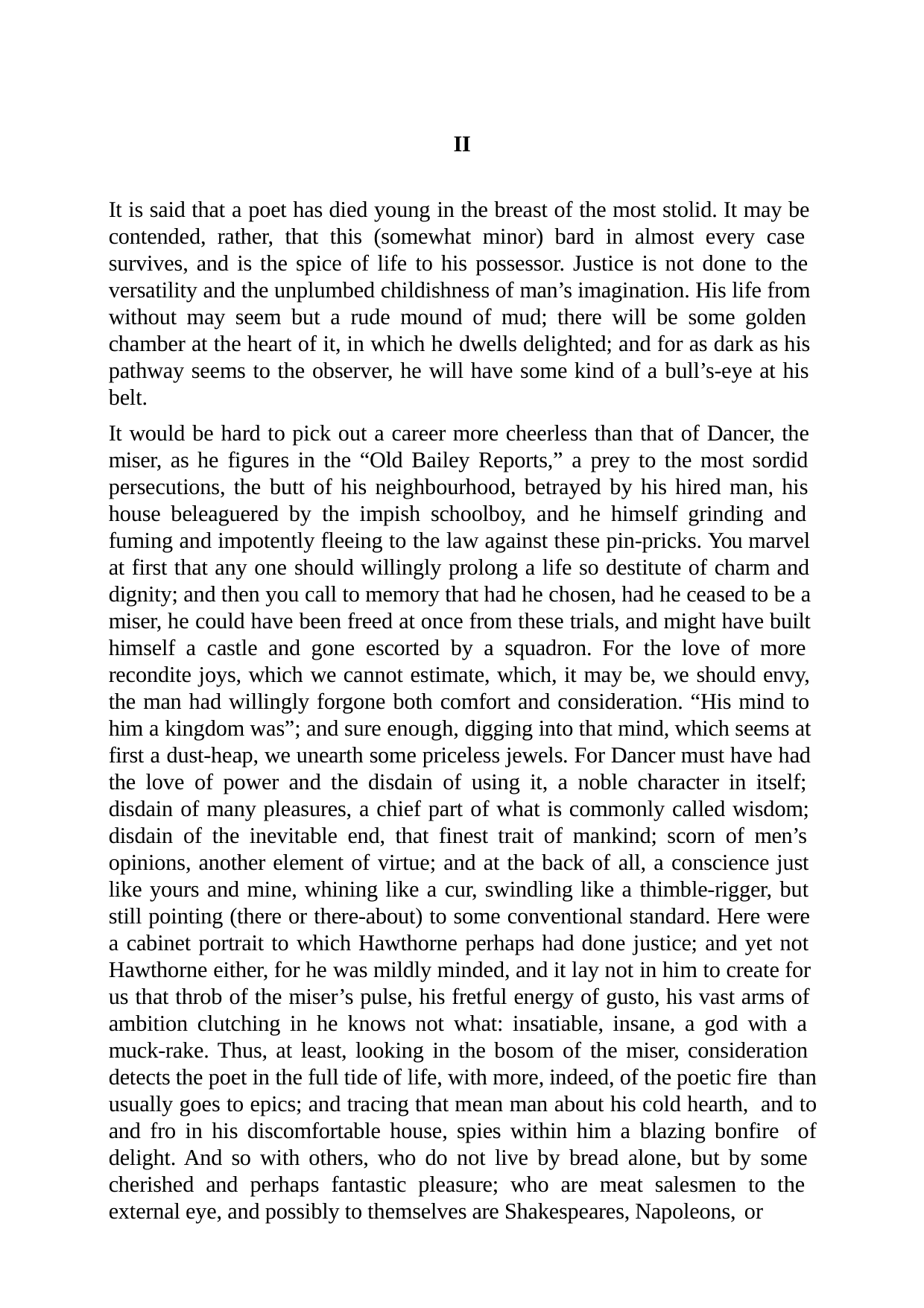

II

It is said that a poet has died young in the breast of the most stolid. It may be  contended, rather, that this (somewhat minor) bard in almost every case  survives, and is the spice of life to his possessor. Justice is not done to the  versatility and the unplumbed childishness of man’s imagination. His life from  without may seem but a rude mound of mud; there will be some golden  chamber at the heart of it, in which he dwells delighted; and for as dark as his  pathway seems to the observer, he will have some kind of a bull’s-eye at his  belt.
It would be hard to pick out a career more cheerless than that of Dancer, the  miser, as he figures in the “Old Bailey Reports,” a prey to the most sordid  persecutions, the butt of his neighbourhood, betrayed by his hired man, his  house beleaguered by the impish schoolboy, and he himself grinding and  fuming and impotently fleeing to the law against these pin-pricks. You marvel  at first that any one should willingly prolong a life so destitute of charm and  dignity; and then you call to memory that had he chosen, had he ceased to be a  miser, he could have been freed at once from these trials, and might have built  himself a castle and gone escorted by a squadron. For the love of more  recondite joys, which we cannot estimate, which, it may be, we should envy,  the man had willingly forgone both comfort and consideration. “His mind to  him a kingdom was”; and sure enough, digging into that mind, which seems at  first a dust-heap, we unearth some priceless jewels. For Dancer must have had  the love of power and the disdain of using it, a noble character in itself;  disdain of many pleasures, a chief part of what is commonly called wisdom;  disdain of the inevitable end, that finest trait of mankind; scorn of men’s  opinions, another element of virtue; and at the back of all, a conscience just  like yours and mine, whining like a cur, swindling like a thimble-rigger, but  still pointing (there or there-about) to some conventional standard. Here were  a cabinet portrait to which Hawthorne perhaps had done justice; and yet not  Hawthorne either, for he was mildly minded, and it lay not in him to create for  us that throb of the miser’s pulse, his fretful energy of gusto, his vast arms of  ambition clutching in he knows not what: insatiable, insane, a god with a  muck-rake. Thus, at least, looking in the bosom of the miser, consideration  detects the poet in the full tide of life, with more, indeed, of the poetic fire  than usually goes to epics; and tracing that mean man about his cold hearth,  and to and fro in his discomfortable house, spies within him a blazing bonfire  of delight. And so with others, who do not live by bread alone, but by some  cherished and perhaps fantastic pleasure; who are meat salesmen to the  external eye, and possibly to themselves are Shakespeares, Napoleons, or